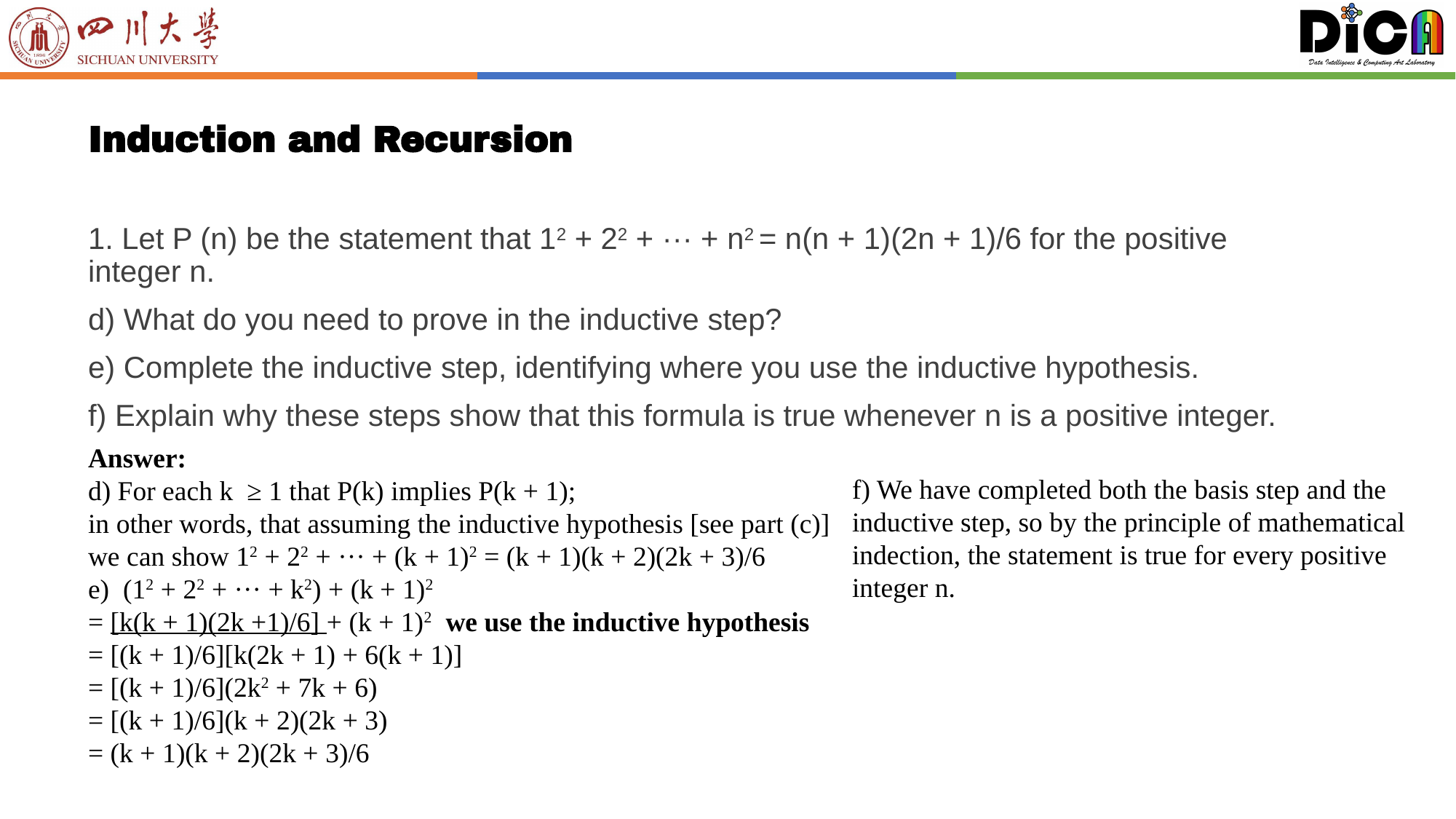

# Induction and Recursion
1. Let P (n) be the statement that 12 + 22 + ··· + n2 = n(n + 1)(2n + 1)/6 for the positive integer n.
d) What do you need to prove in the inductive step?
e) Complete the inductive step, identifying where you use the inductive hypothesis.
f) Explain why these steps show that this formula is true whenever n is a positive integer.
Answer:
d) For each k  ≥ 1 that P(k) implies P(k + 1);
in other words, that assuming the inductive hypothesis [see part (c)] we can show 12 + 22 + ··· + (k + 1)2 = (k + 1)(k + 2)(2k + 3)/6
e)  (12 + 22 + ··· + k2) + (k + 1)2
= [k(k + 1)(2k +1)/6] + (k + 1)2  we use the inductive hypothesis
= [(k + 1)/6][k(2k + 1) + 6(k + 1)]
= [(k + 1)/6](2k2 + 7k + 6)
= [(k + 1)/6](k + 2)(2k + 3)
= (k + 1)(k + 2)(2k + 3)/6
f) We have completed both the basis step and the inductive step, so by the principle of mathematical indection, the statement is true for every positive integer n.

10